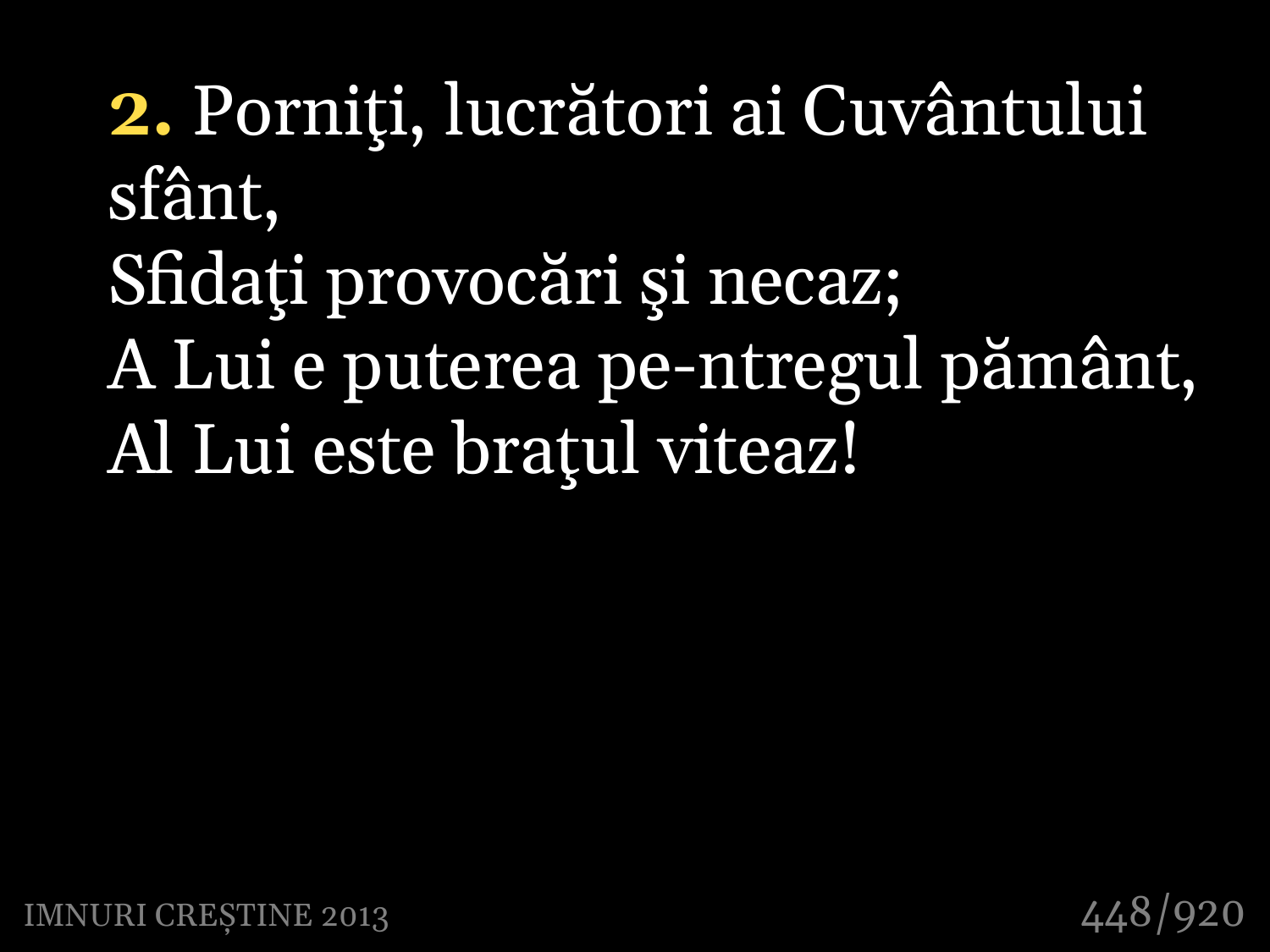

2. Porniţi, lucrători ai Cuvântului 	sfânt,
Sfidaţi provocări şi necaz;
A Lui e puterea pe-ntregul pământ,
Al Lui este braţul viteaz!
448/920
IMNURI CREȘTINE 2013